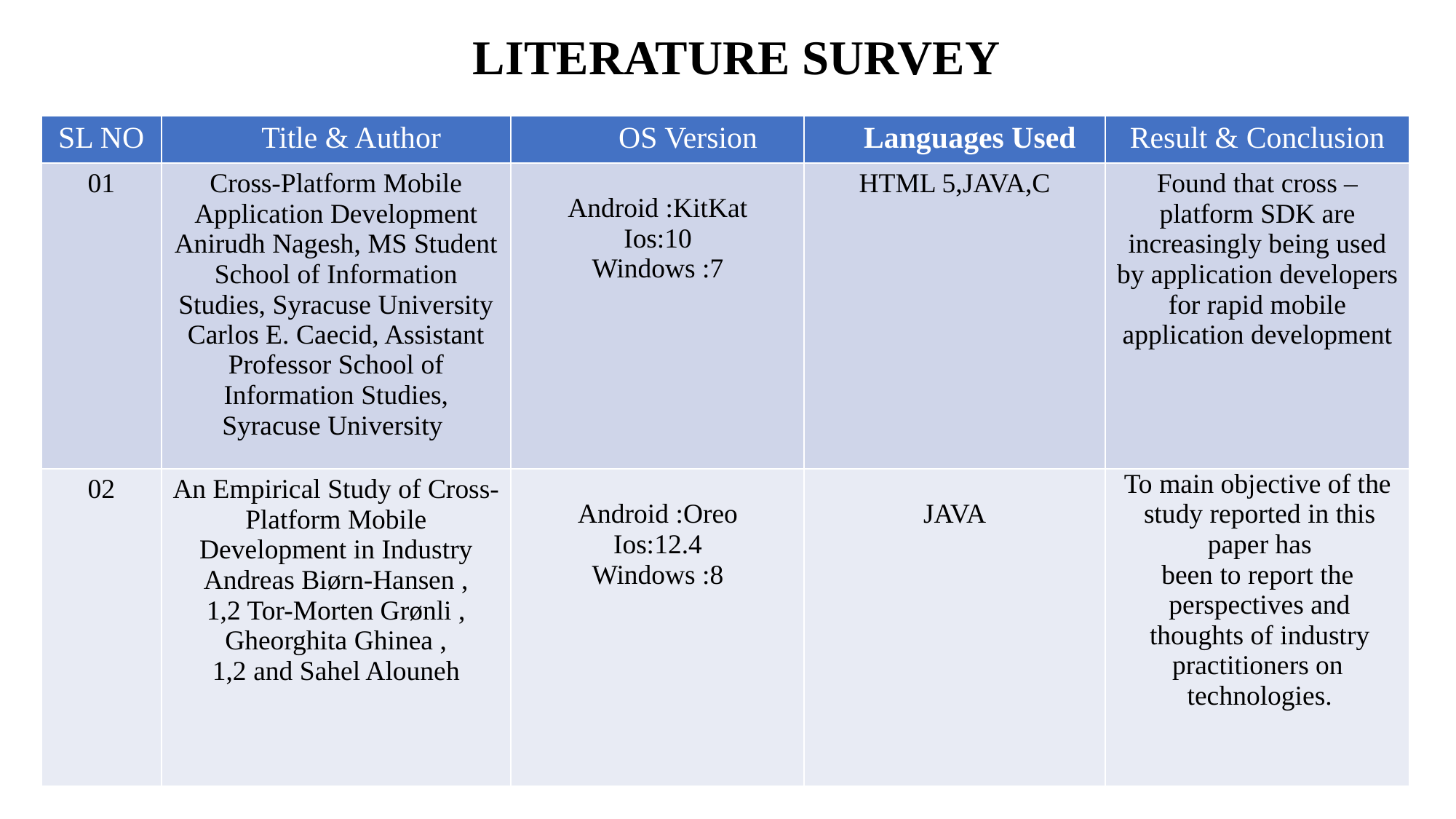

LITERATURE SURVEY
| SL NO | Title & Author | OS Version | Languages Used | Result & Conclusion |
| --- | --- | --- | --- | --- |
| 01 | Cross-Platform Mobile Application Development Anirudh Nagesh, MS Student School of Information Studies, Syracuse University Carlos E. Caecid, Assistant Professor School of Information Studies, Syracuse University | Android :KitKat Ios:10 Windows :7 | HTML 5,JAVA,C | Found that cross –platform SDK are increasingly being used by application developers for rapid mobile application development |
| 02 | An Empirical Study of Cross-Platform Mobile Development in Industry Andreas Biørn-Hansen , 1,2 Tor-Morten Grønli , Gheorghita Ghinea , 1,2 and Sahel Alouneh | Android :Oreo Ios:12.4 Windows :8 | JAVA | To main objective of the study reported in this paper has been to report the perspectives and thoughts of industry practitioners on technologies. |